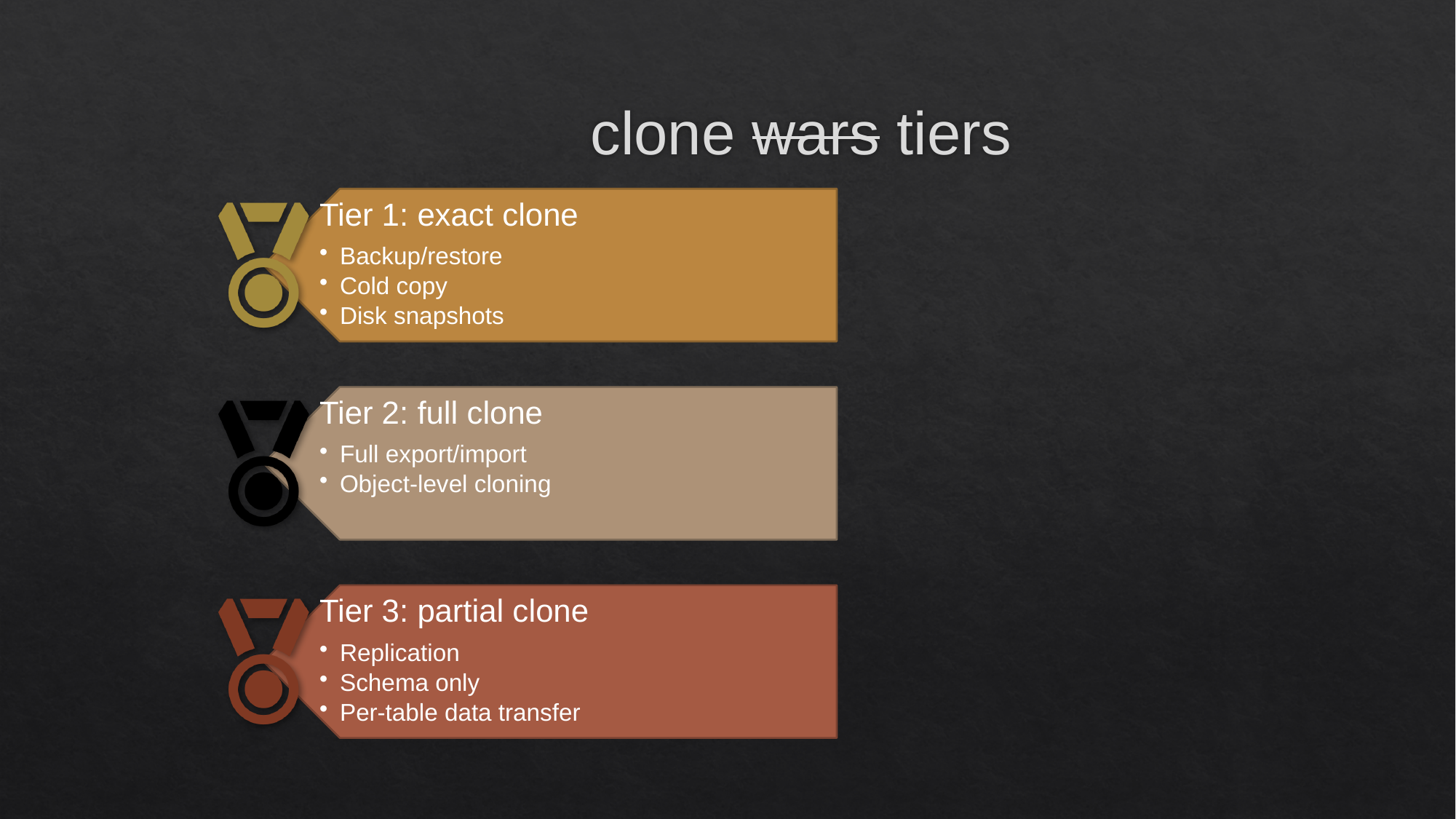

# clone wars tiers
Tier 1: exact clone
Backup/restore
Cold copy
Disk snapshots
Tier 2: full clone
Full export/import
Object-level cloning
Tier 3: partial clone
Replication
Schema only
Per-table data transfer